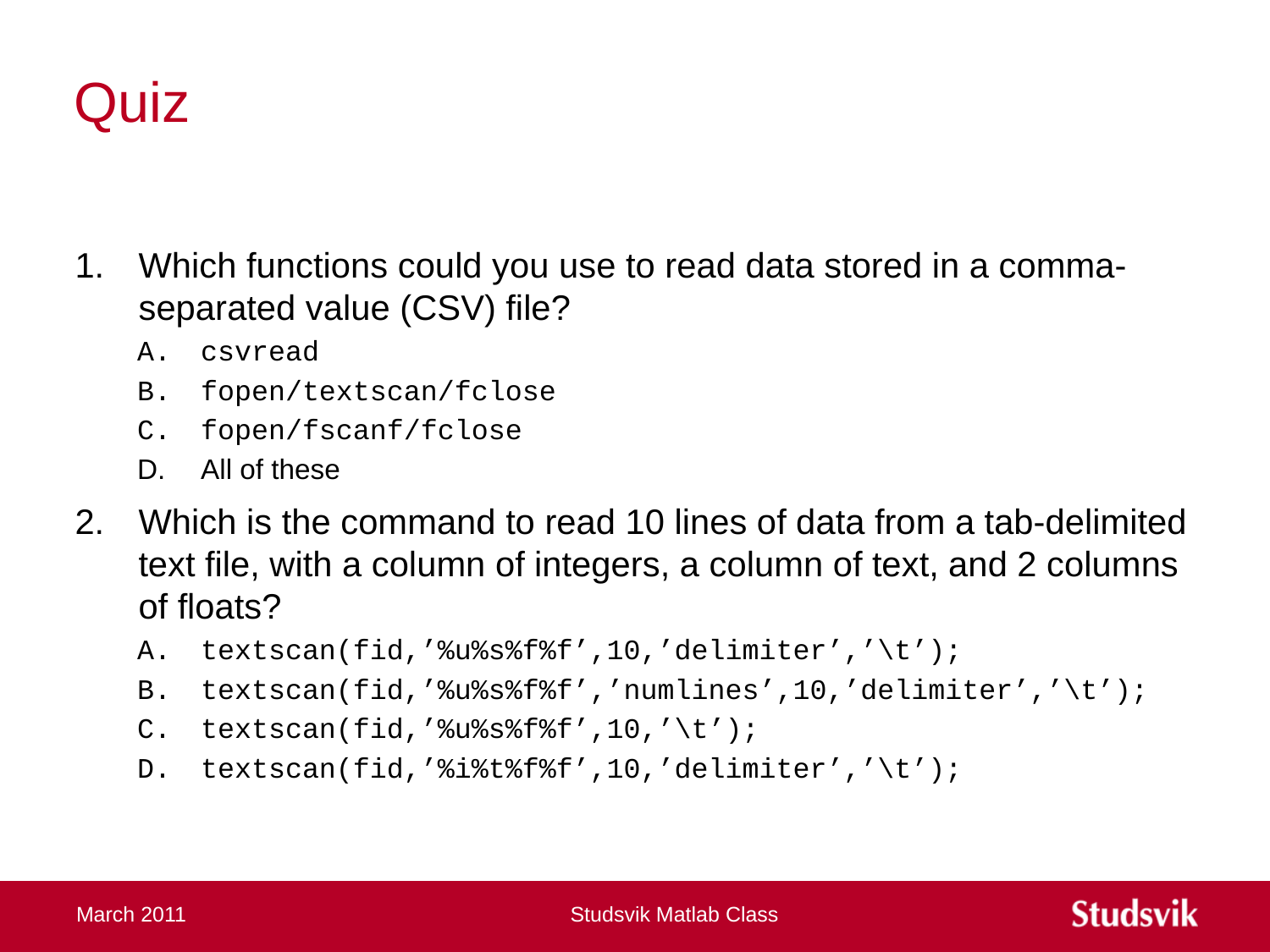

# Quiz
Which functions could you use to read data stored in a comma-separated value (CSV) file?
csvread
fopen/textscan/fclose
fopen/fscanf/fclose
All of these
Which is the command to read 10 lines of data from a tab-delimited text file, with a column of integers, a column of text, and 2 columns of floats?
textscan(fid,’%u%s%f%f’,10,’delimiter’,’\t’);
textscan(fid,’%u%s%f%f’,’numlines’,10,’delimiter’,’\t’);
textscan(fid,’%u%s%f%f’,10,’\t’);
textscan(fid,’%i%t%f%f’,10,’delimiter’,’\t’);
March 2011
Studsvik Matlab Class